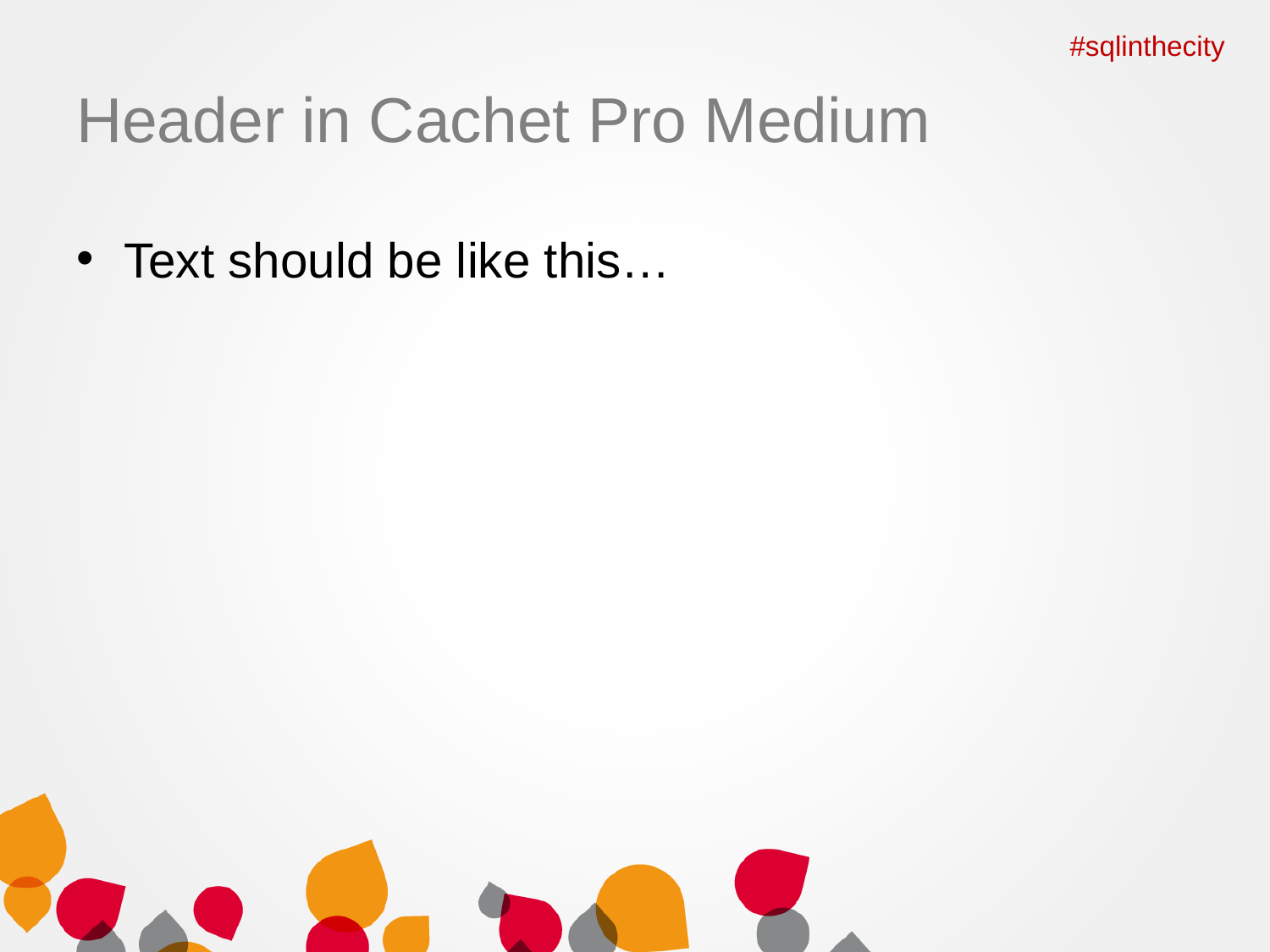

#sqlinthecity
# Header in Cachet Pro Medium
Text should be like this…